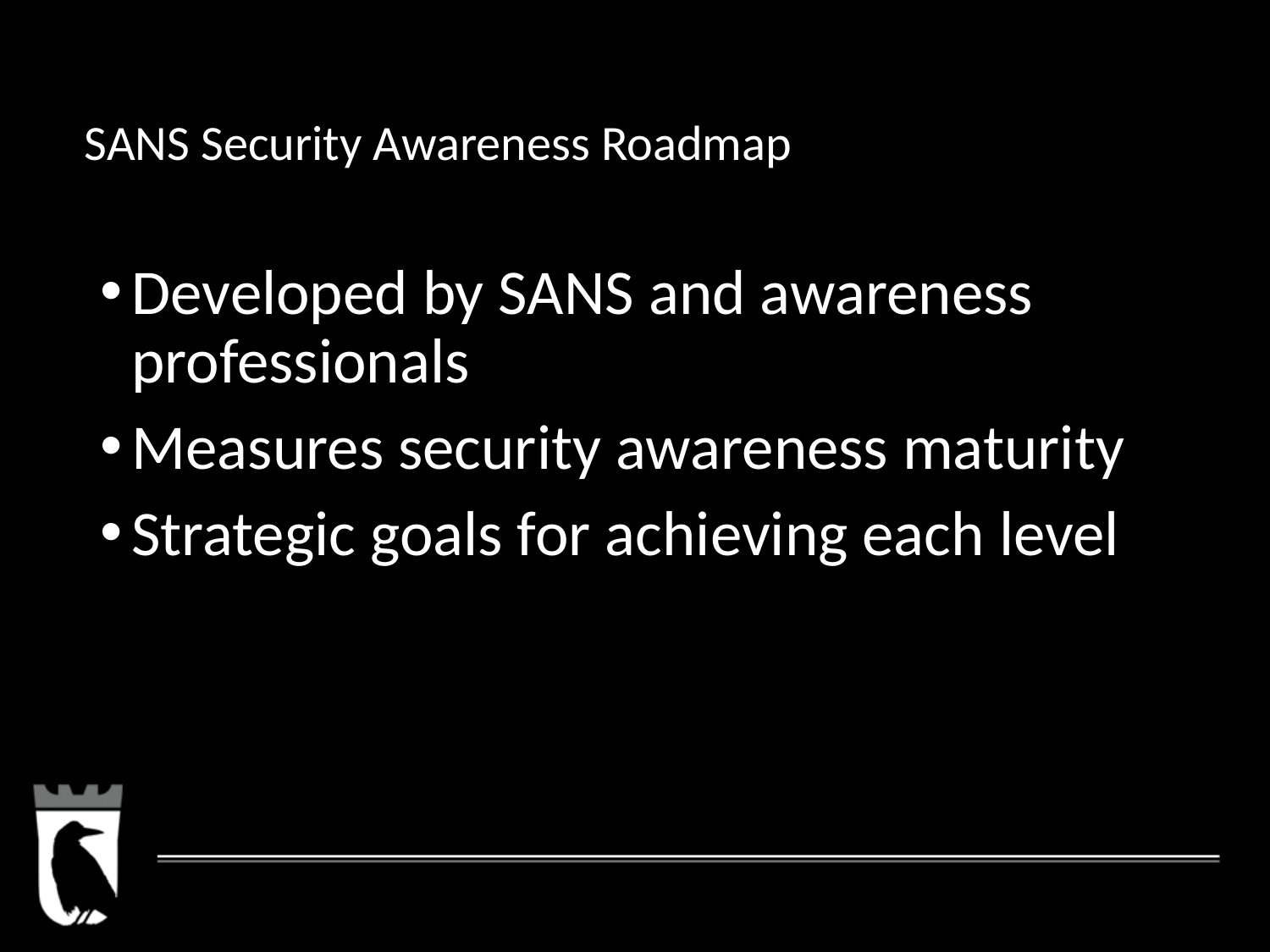

# SANS Security Awareness Roadmap
Developed by SANS and awareness professionals
Measures security awareness maturity
Strategic goals for achieving each level